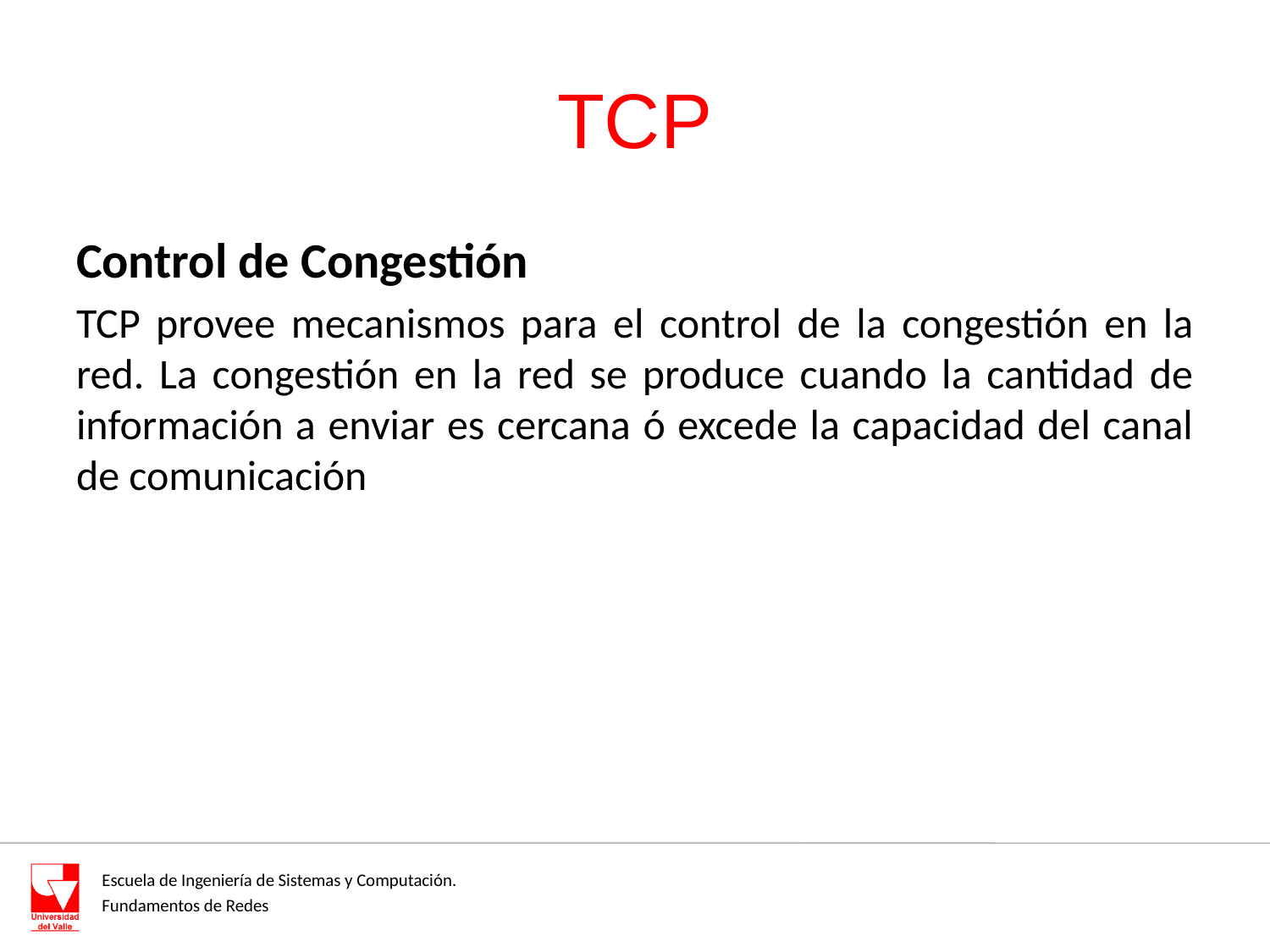

# TCP
Control de Congestión
TCP provee mecanismos para el control de la congestión en la red. La congestión en la red se produce cuando la cantidad de información a enviar es cercana ó excede la capacidad del canal de comunicación